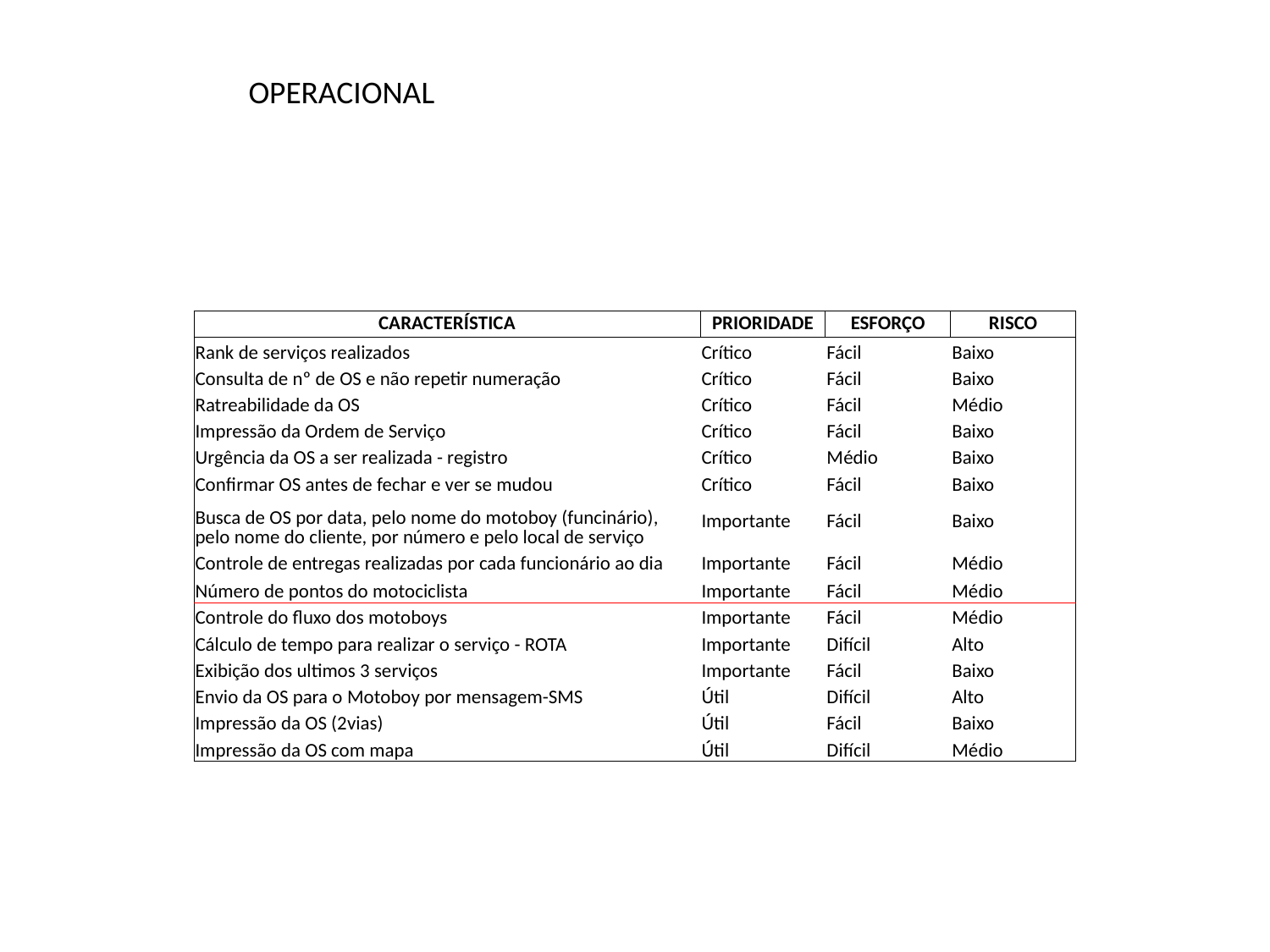

OPERACIONAL
| CARACTERÍSTICA | PRIORIDADE | ESFORÇO | RISCO |
| --- | --- | --- | --- |
| Rank de serviços realizados | Crítico | Fácil | Baixo |
| Consulta de nº de OS e não repetir numeração | Crítico | Fácil | Baixo |
| Ratreabilidade da OS | Crítico | Fácil | Médio |
| Impressão da Ordem de Serviço | Crítico | Fácil | Baixo |
| Urgência da OS a ser realizada - registro | Crítico | Médio | Baixo |
| Confirmar OS antes de fechar e ver se mudou | Crítico | Fácil | Baixo |
| Busca de OS por data, pelo nome do motoboy (funcinário), pelo nome do cliente, por número e pelo local de serviço | Importante | Fácil | Baixo |
| Controle de entregas realizadas por cada funcionário ao dia | Importante | Fácil | Médio |
| Número de pontos do motociclista | Importante | Fácil | Médio |
| Controle do fluxo dos motoboys | Importante | Fácil | Médio |
| Cálculo de tempo para realizar o serviço - ROTA | Importante | Difícil | Alto |
| Exibição dos ultimos 3 serviços | Importante | Fácil | Baixo |
| Envio da OS para o Motoboy por mensagem-SMS | Útil | Difícil | Alto |
| Impressão da OS (2vias) | Útil | Fácil | Baixo |
| Impressão da OS com mapa | Útil | Difícil | Médio |